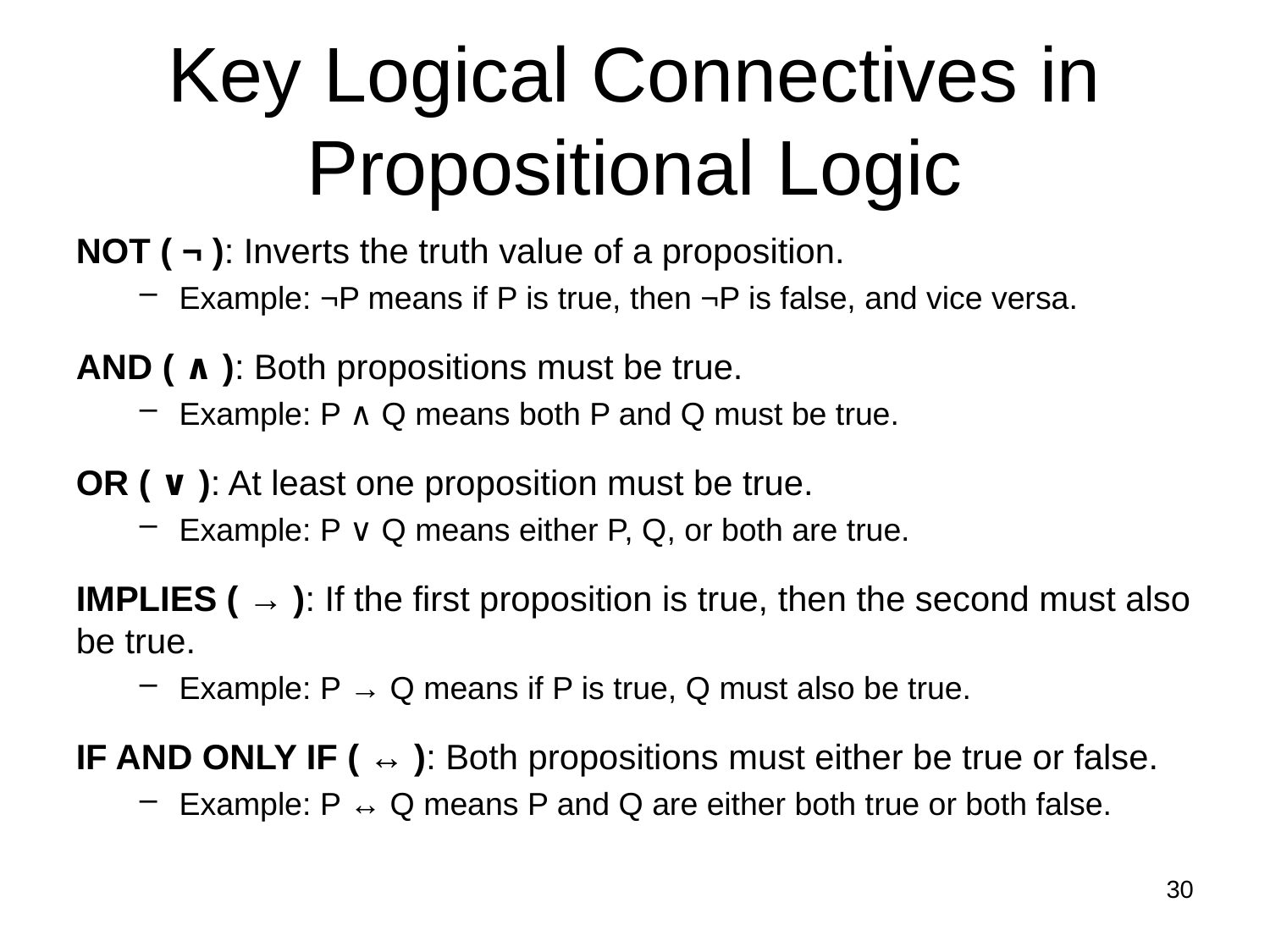

# Key Logical Connectives in Propositional Logic
NOT ( ¬ ): Inverts the truth value of a proposition.
Example: ¬P means if P is true, then ¬P is false, and vice versa.

AND ( ∧ ): Both propositions must be true.
Example: P ∧ Q means both P and Q must be true.

OR ( ∨ ): At least one proposition must be true.
Example: P ∨ Q means either P, Q, or both are true.

IMPLIES ( → ): If the first proposition is true, then the second must also be true.
Example: P → Q means if P is true, Q must also be true.

IF AND ONLY IF ( ↔ ): Both propositions must either be true or false.
Example: P ↔ Q means P and Q are either both true or both false.
30